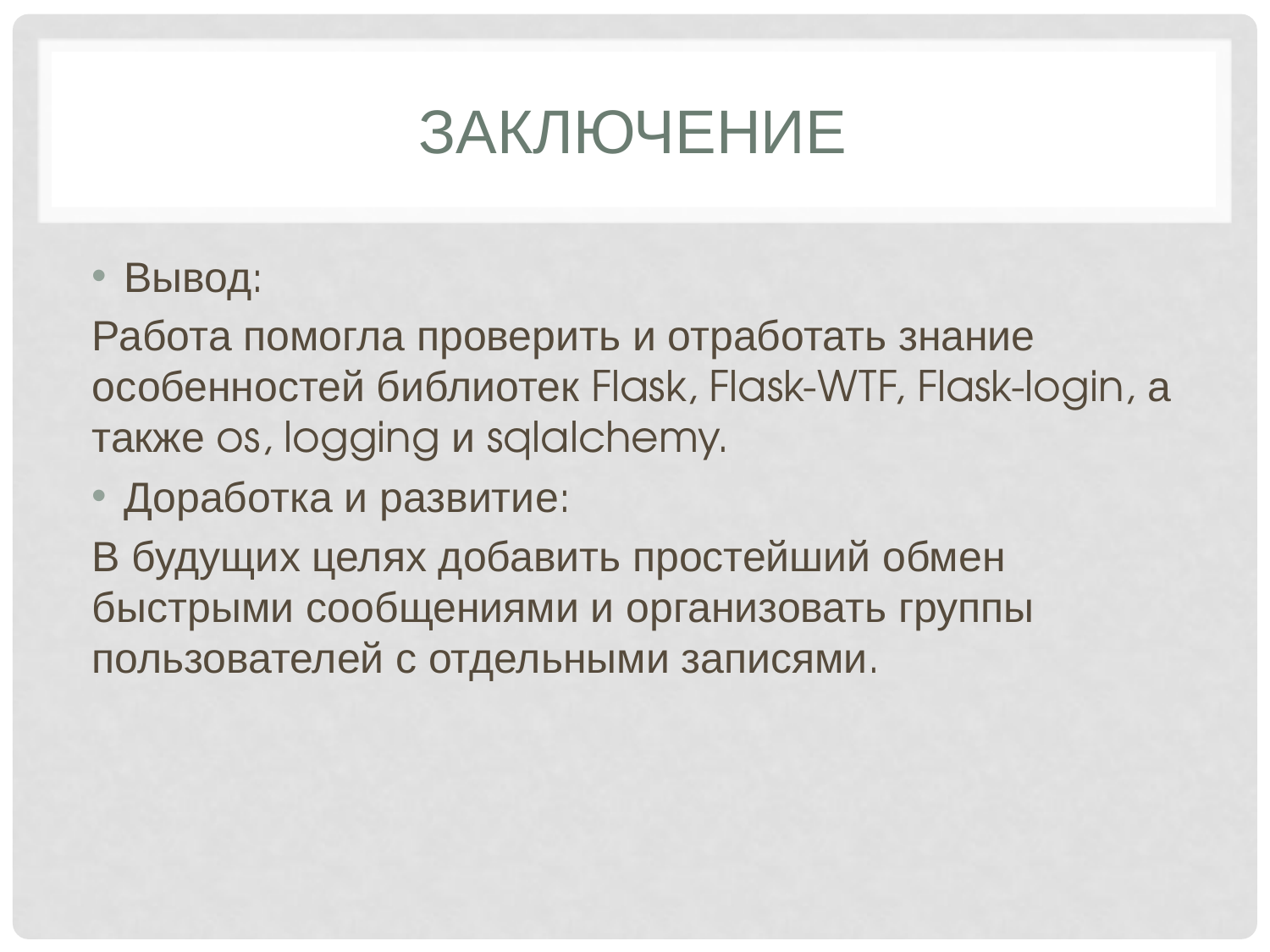

# Заключение
Вывод:
Работа помогла проверить и отработать знание особенностей библиотек Flask, Flask-WTF, Flask-login, а также os, logging и sqlalchemy.
Доработка и развитие:
В будущих целях добавить простейший обмен быстрыми сообщениями и организовать группы пользователей с отдельными записями.